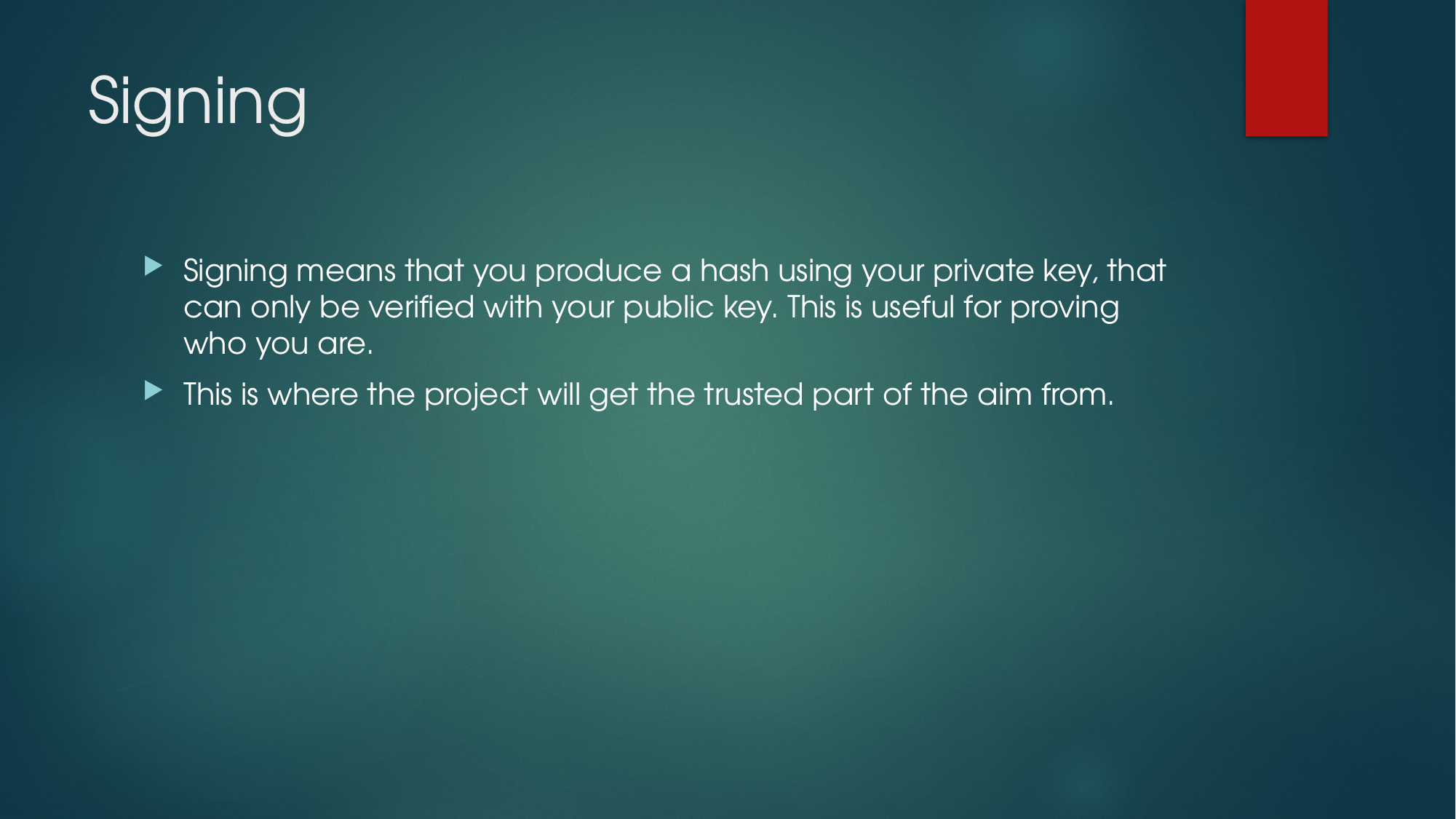

# Signing
Signing means that you produce a hash using your private key, that can only be verified with your public key. This is useful for proving who you are.
This is where the project will get the trusted part of the aim from.